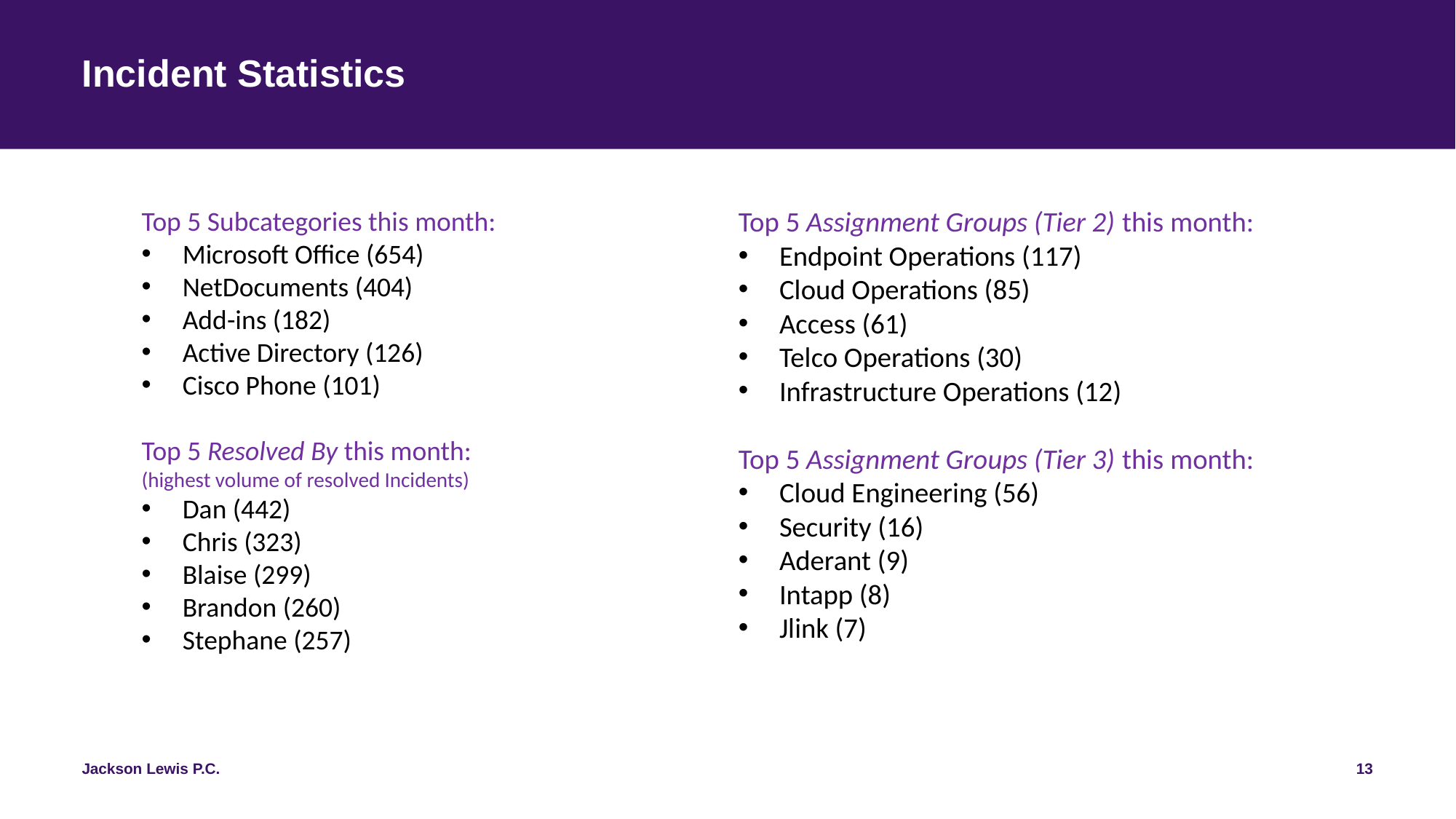

# Incident Statistics
Top 5 Assignment Groups (Tier 2) this month:
Endpoint Operations (117)
Cloud Operations (85)
Access (61)
Telco Operations (30)
Infrastructure Operations (12)

Top 5 Assignment Groups (Tier 3) this month:
Cloud Engineering (56)
Security (16)
Aderant (9)
Intapp (8)
Jlink (7)

Top 5 Subcategories this month:
Microsoft Office (654)
NetDocuments (404)
Add-ins (182)
Active Directory (126)
Cisco Phone (101)

Top 5 Resolved By this month:
(highest volume of resolved Incidents)
Dan (442)
Chris (323)
Blaise (299)
Brandon (260)
Stephane (257)

13
Jackson Lewis P.C.